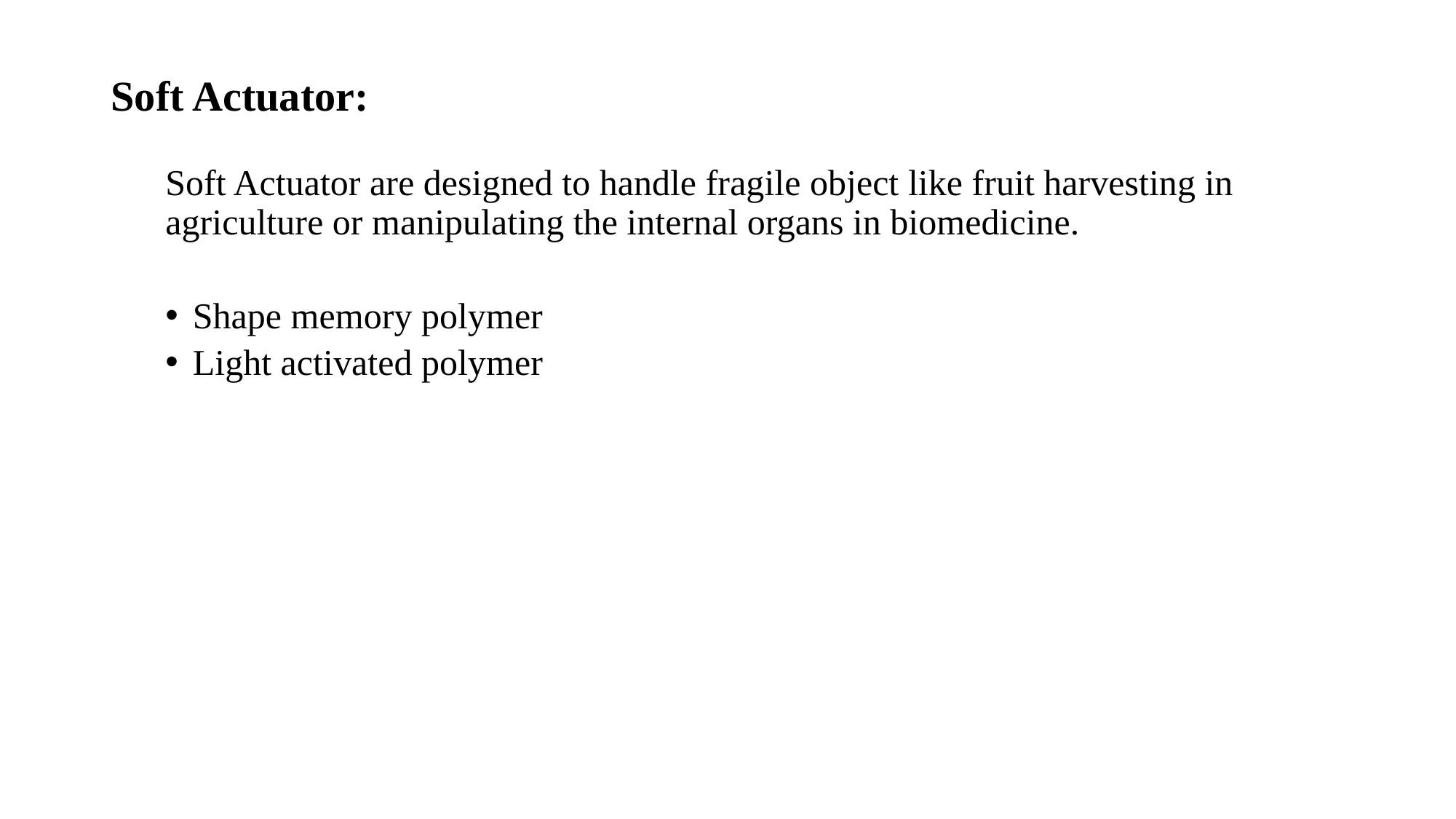

# Soft Actuator:
Soft Actuator are designed to handle fragile object like fruit harvesting in agriculture or manipulating the internal organs in biomedicine.

Shape memory polymer
Light activated polymer